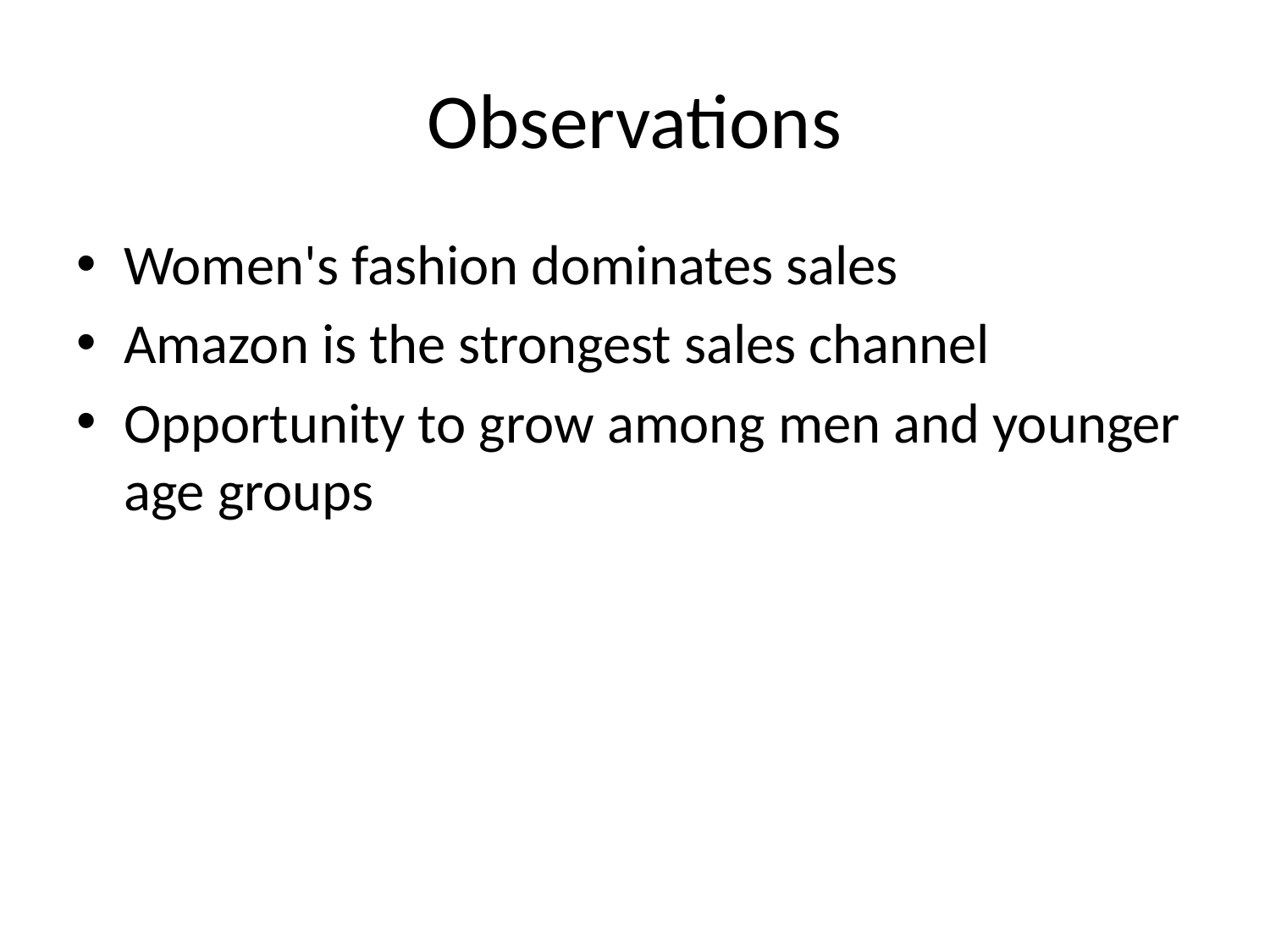

# Observations
Women's fashion dominates sales
Amazon is the strongest sales channel
Opportunity to grow among men and younger age groups